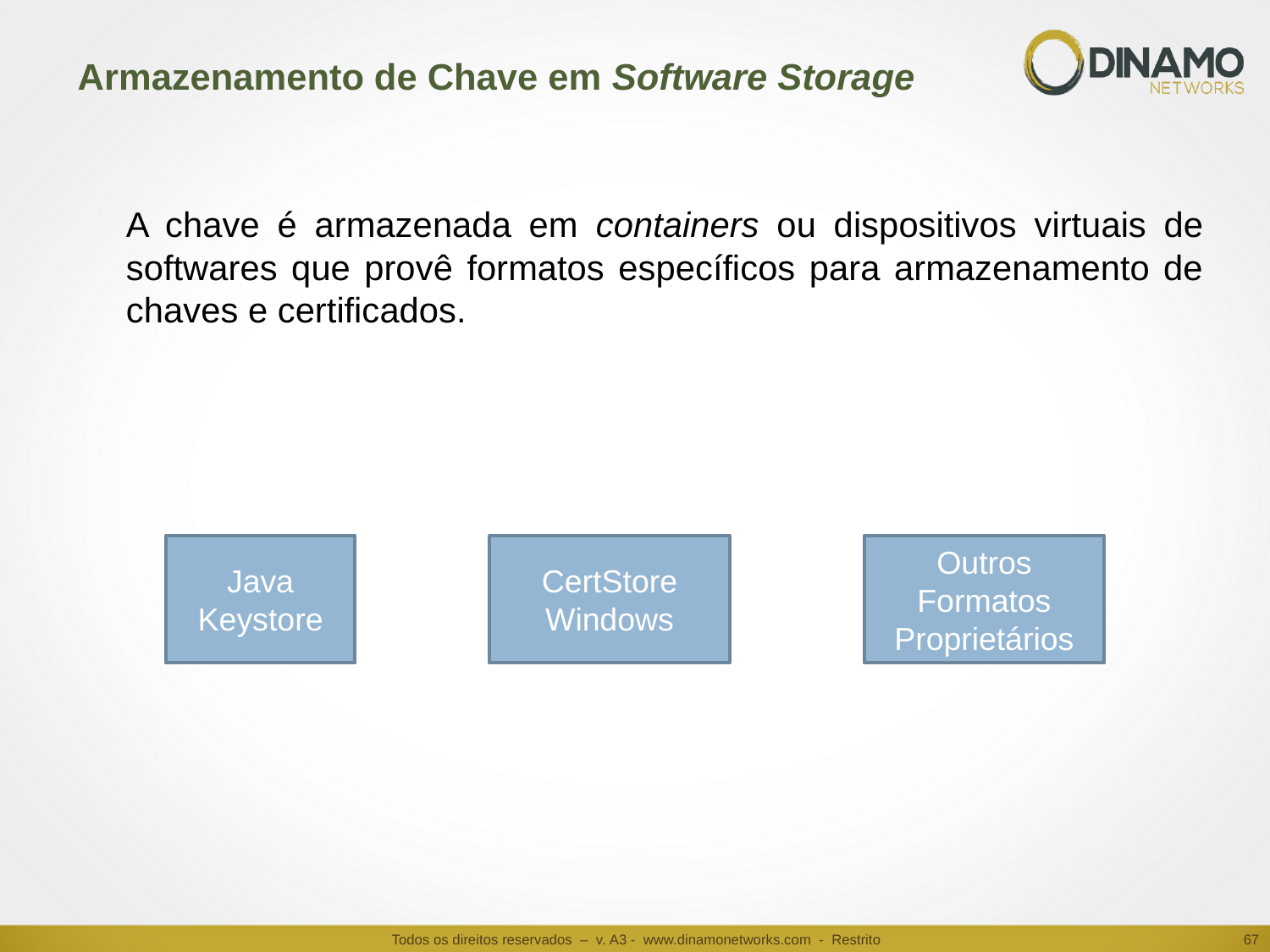

# Armazenamento de Chave em Software Storage
A chave é armazenada em containers ou dispositivos virtuais de softwares que provê formatos específicos para armazenamento de chaves e certificados.
Java Keystore
CertStore Windows
Outros Formatos Proprietários